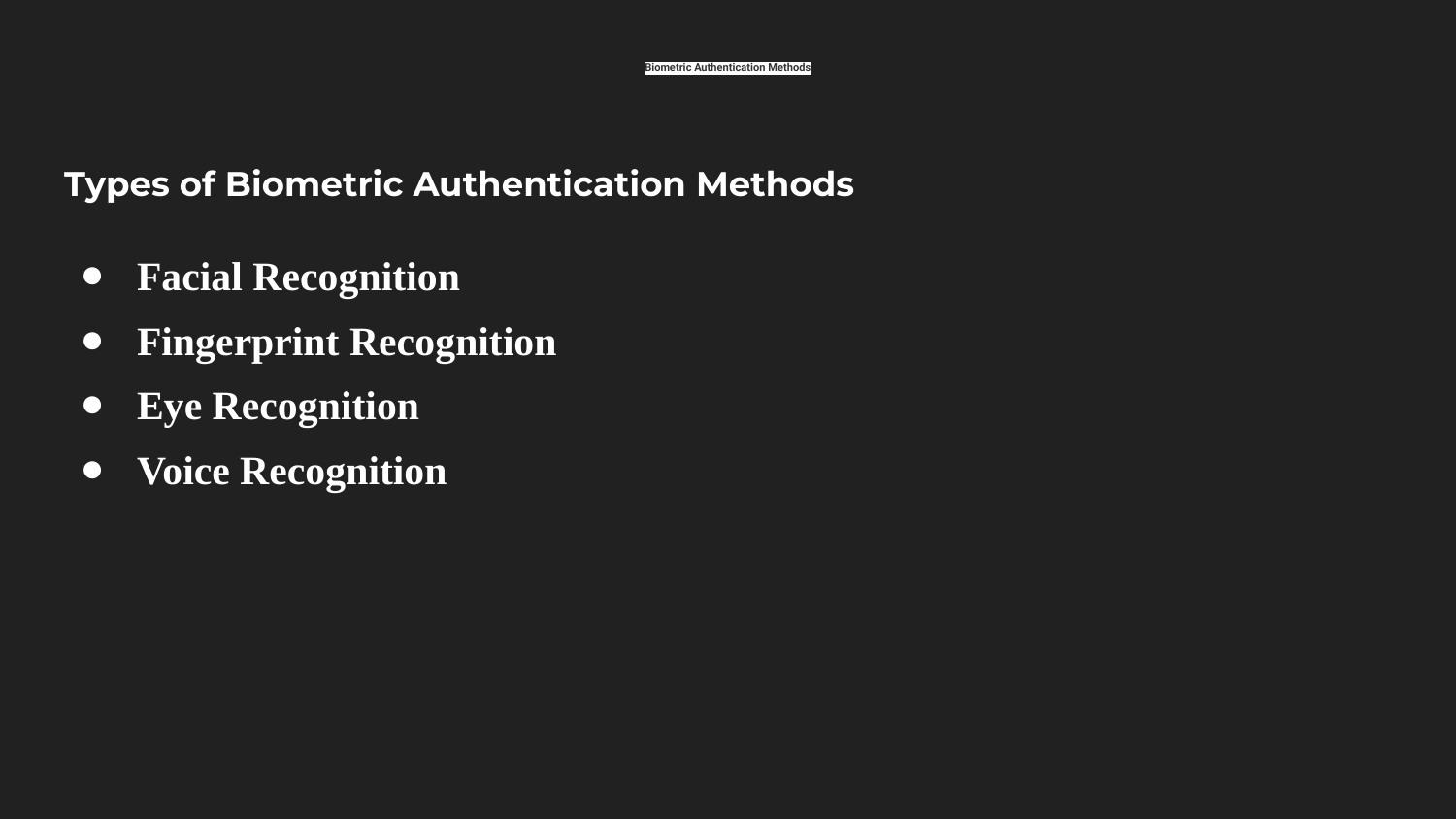

# Biometric Authentication Methods

Types of Biometric Authentication Methods
Facial Recognition
Fingerprint Recognition
Eye Recognition
Voice Recognition